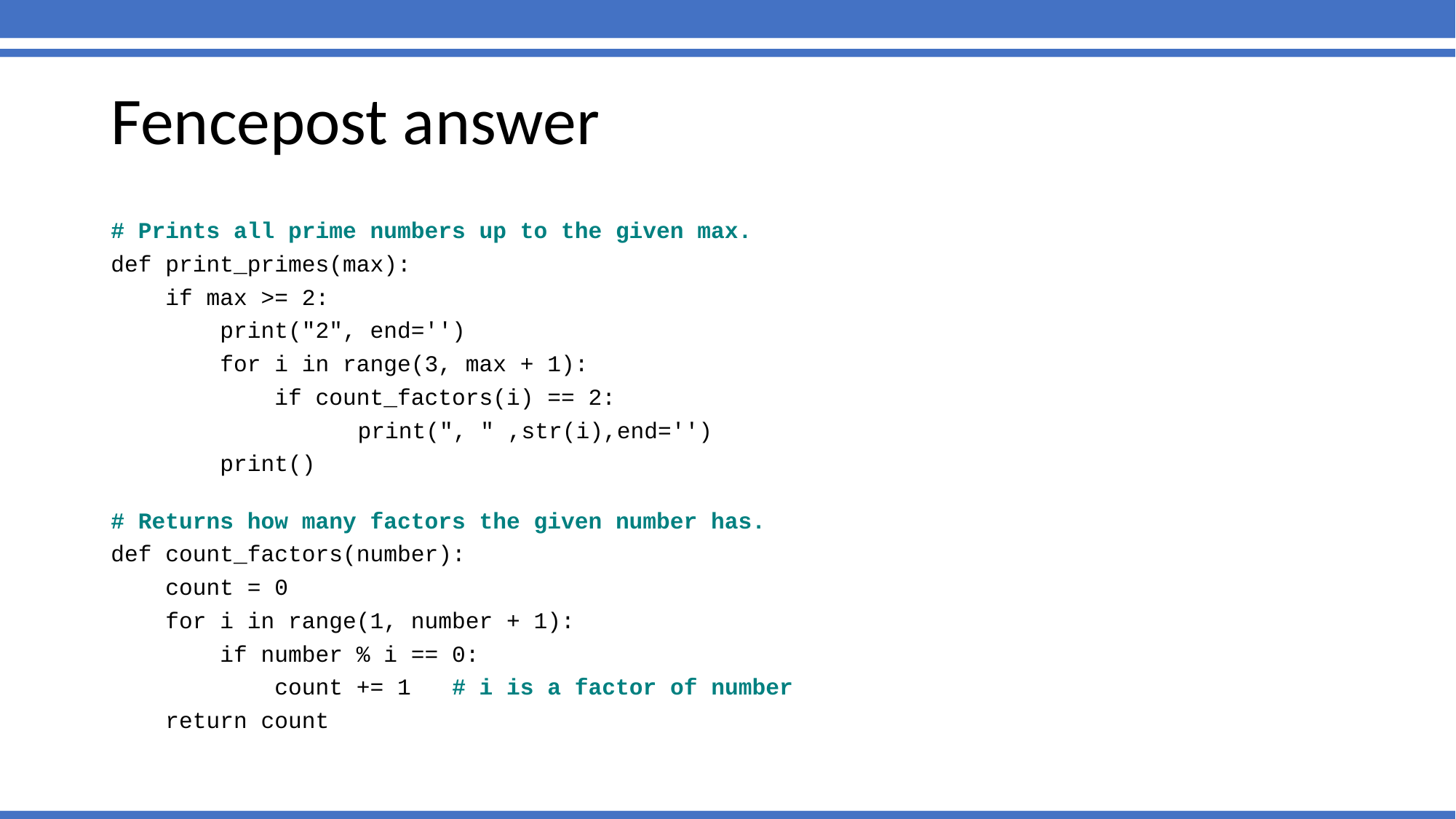

Fencepost answer
# Prints all prime numbers up to the given max.
def print_primes(max):
    if max >= 2:
        print("2", end='')
        for i in range(3, max + 1):
            if count_factors(i) == 2:
            	print(", " ,str(i),end='')
        print()

# Returns how many factors the given number has.
def count_factors(number):
    count = 0
    for i in range(1, number + 1):
        if number % i == 0:
            count += 1   # i is a factor of number
    return count